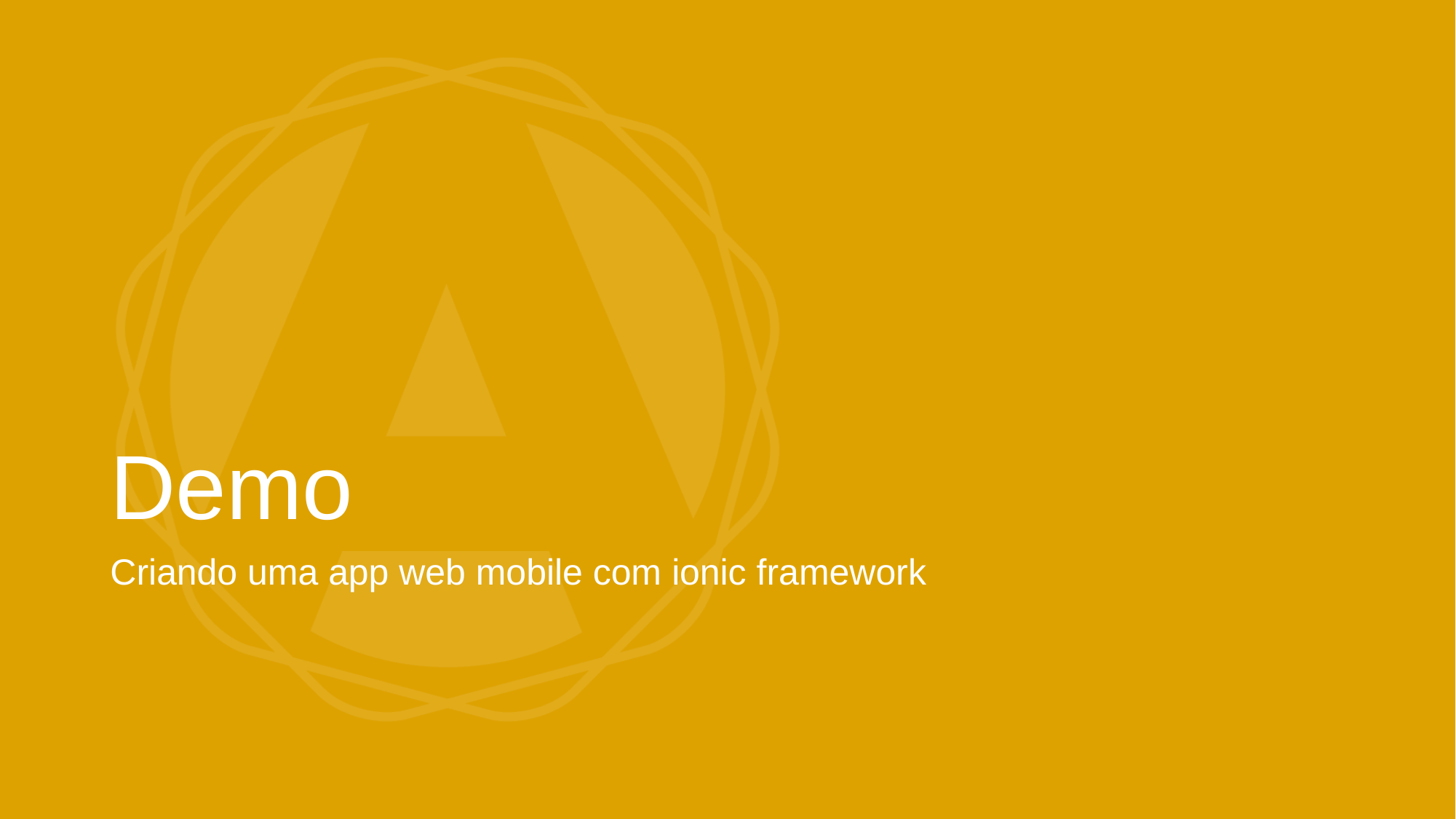

# Demo
Criando uma app web mobile com ionic framework